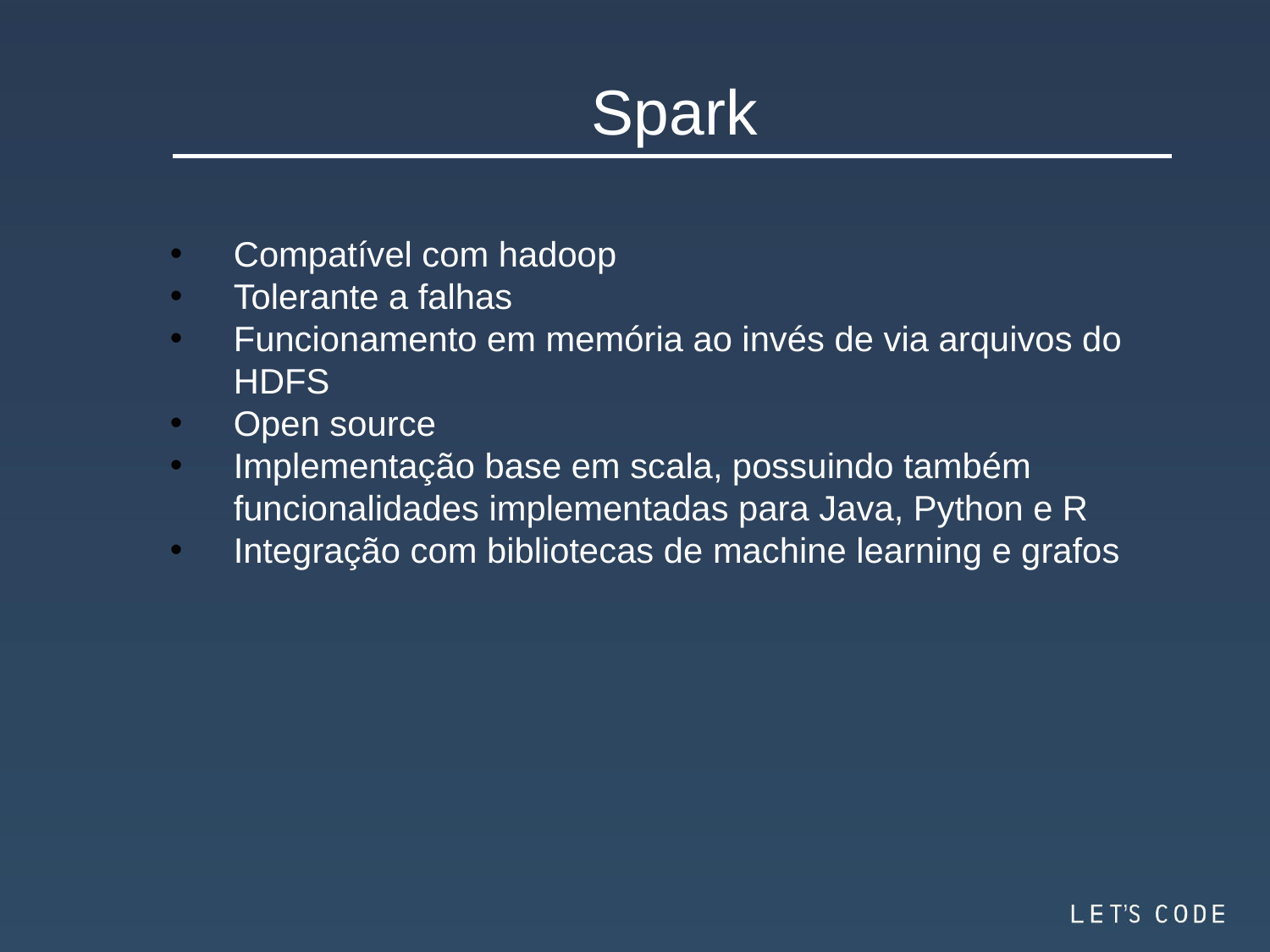

Spark

Compatível com hadoop
Tolerante a falhas
Funcionamento em memória ao invés de via arquivos do HDFS
Open source
Implementação base em scala, possuindo também funcionalidades implementadas para Java, Python e R
Integração com bibliotecas de machine learning e grafos